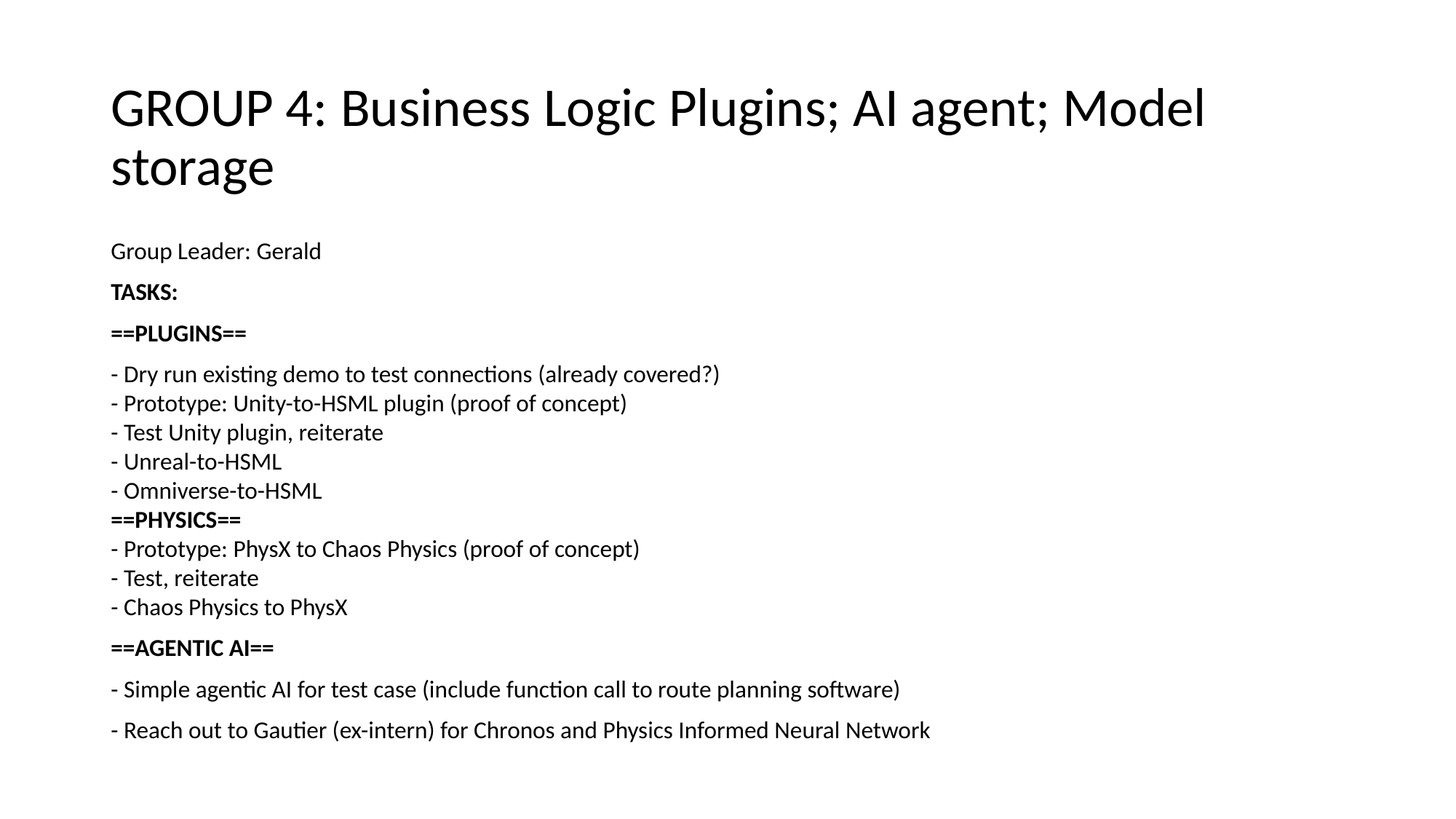

# GROUP 4: Business Logic Plugins; AI agent; Model storage
Group Leader: Gerald
TASKS:
==PLUGINS==
- Dry run existing demo to test connections (already covered?)
- Prototype: Unity-to-HSML plugin (proof of concept)
- Test Unity plugin, reiterate
- Unreal-to-HSML
- Omniverse-to-HSML
==PHYSICS==
- Prototype: PhysX to Chaos Physics (proof of concept)
- Test, reiterate
- Chaos Physics to PhysX
==AGENTIC AI==
- Simple agentic AI for test case (include function call to route planning software)
- Reach out to Gautier (ex-intern) for Chronos and Physics Informed Neural Network